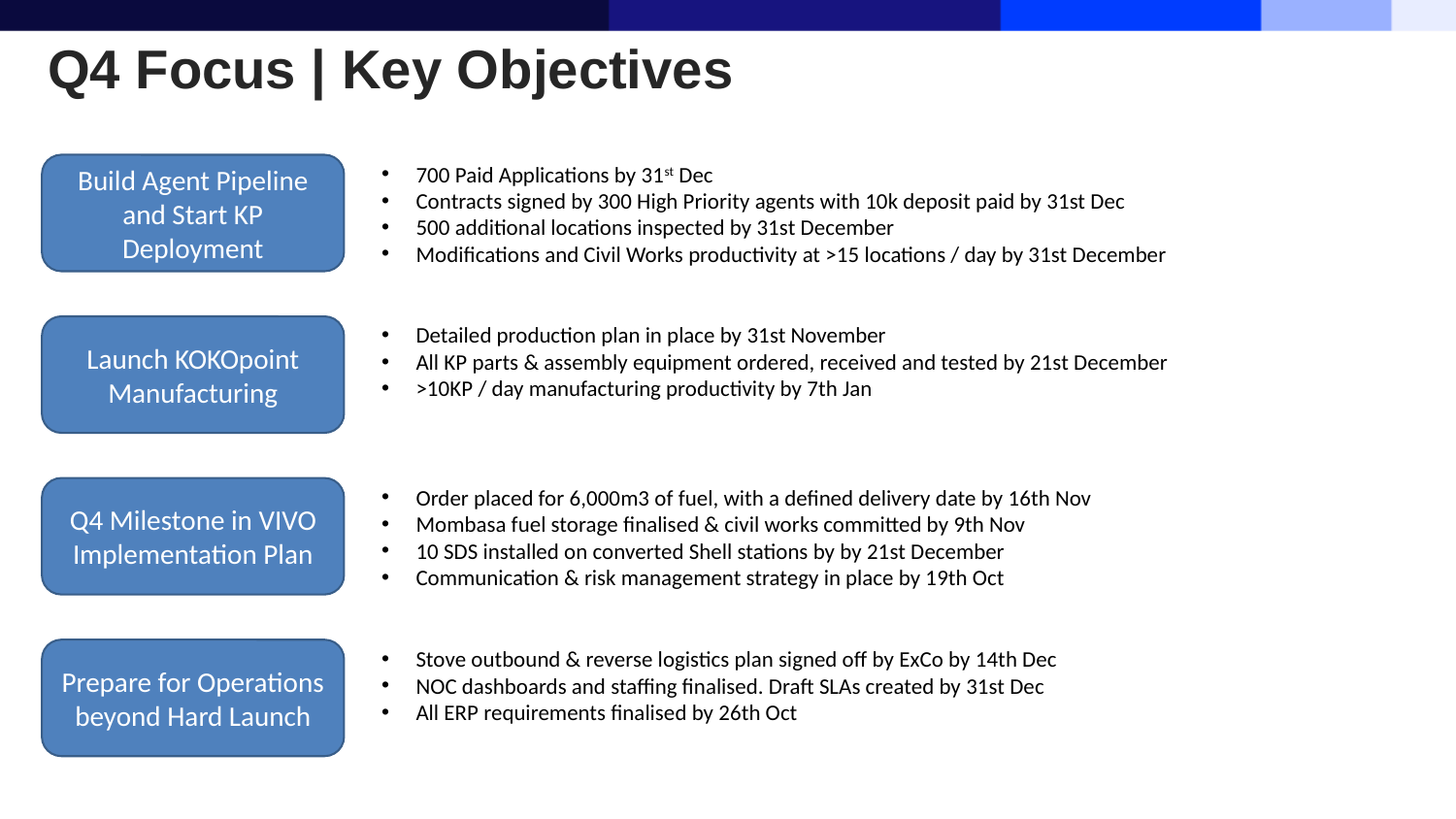

# Q4 Focus | Key Objectives
Build Agent Pipeline and Start KP Deployment
700 Paid Applications by 31st Dec
Contracts signed by 300 High Priority agents with 10k deposit paid by 31st Dec
500 additional locations inspected by 31st December
Modifications and Civil Works productivity at >15 locations / day by 31st December
Detailed production plan in place by 31st November
All KP parts & assembly equipment ordered, received and tested by 21st December
>10KP / day manufacturing productivity by 7th Jan
Launch KOKOpoint Manufacturing
Q4 Milestone in VIVO Implementation Plan
Order placed for 6,000m3 of fuel, with a defined delivery date by 16th Nov
Mombasa fuel storage finalised & civil works committed by 9th Nov
10 SDS installed on converted Shell stations by by 21st December
Communication & risk management strategy in place by 19th Oct
Prepare for Operations beyond Hard Launch
Stove outbound & reverse logistics plan signed off by ExCo by 14th Dec
NOC dashboards and staffing finalised. Draft SLAs created by 31st Dec
All ERP requirements finalised by 26th Oct